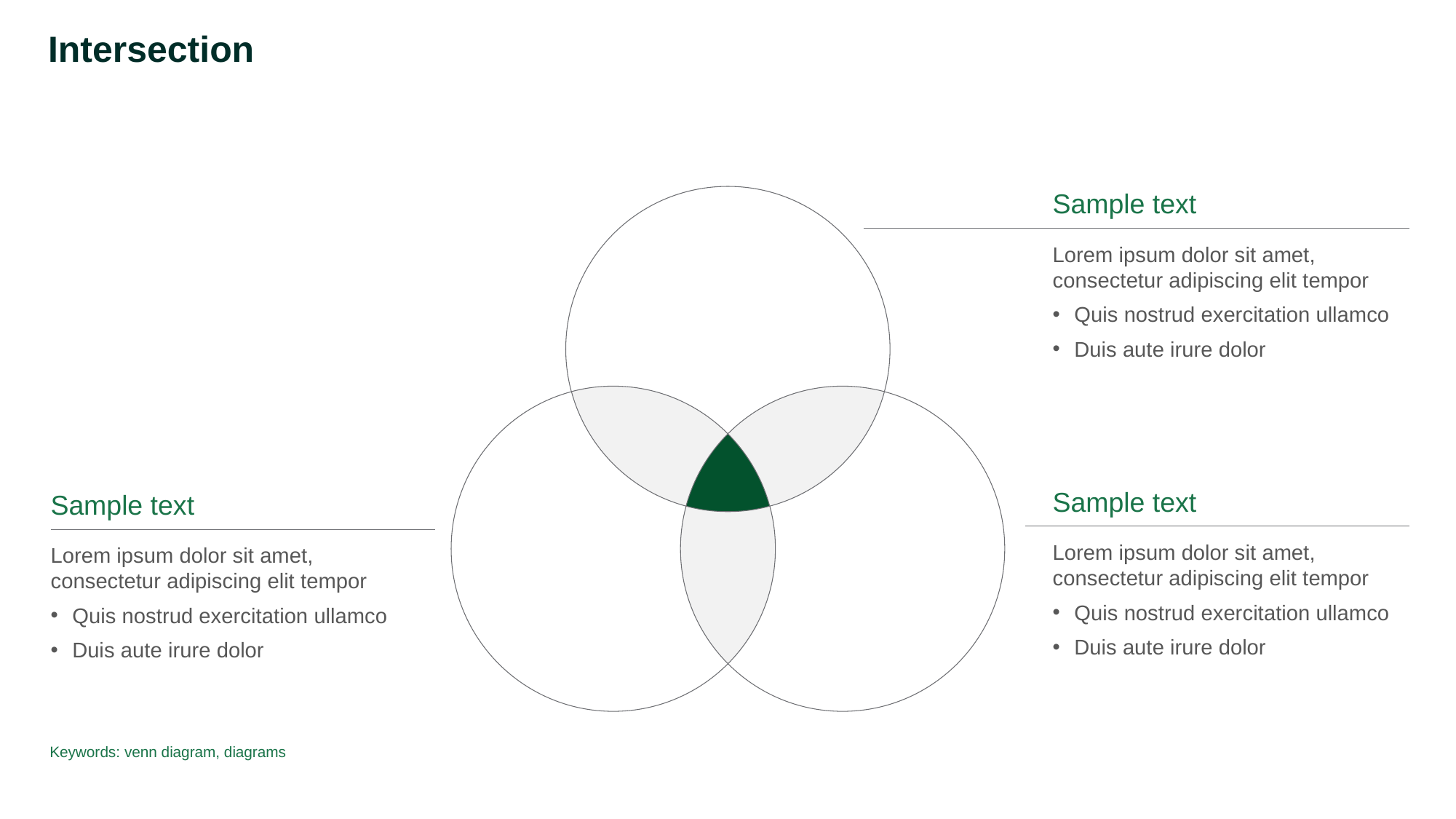

# Intersection

Sample text
Lorem ipsum dolor sit amet,
consectetur adipiscing elit tempor
Quis nostrud exercitation ullamco
Duis aute irure dolor
Sample text
Lorem ipsum dolor sit amet,
consectetur adipiscing elit tempor
Quis nostrud exercitation ullamco
Duis aute irure dolor
Sample text
Lorem ipsum dolor sit amet,
consectetur adipiscing elit tempor
Quis nostrud exercitation ullamco
Duis aute irure dolor
Keywords: venn diagram, diagrams